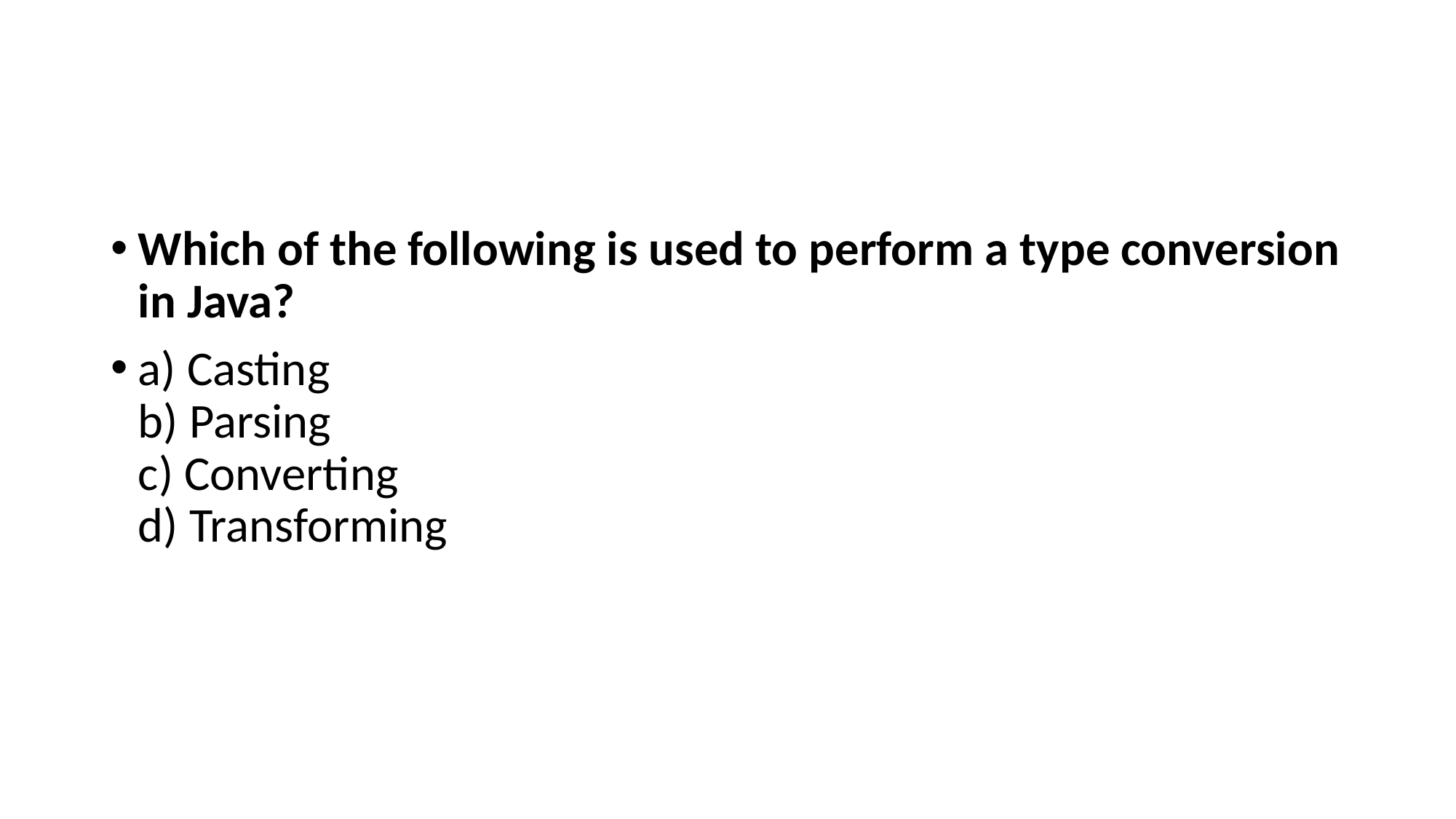

#
Which of the following is used to perform a type conversion in Java?
a) Casting
b) Parsing
c) Converting
d) Transforming